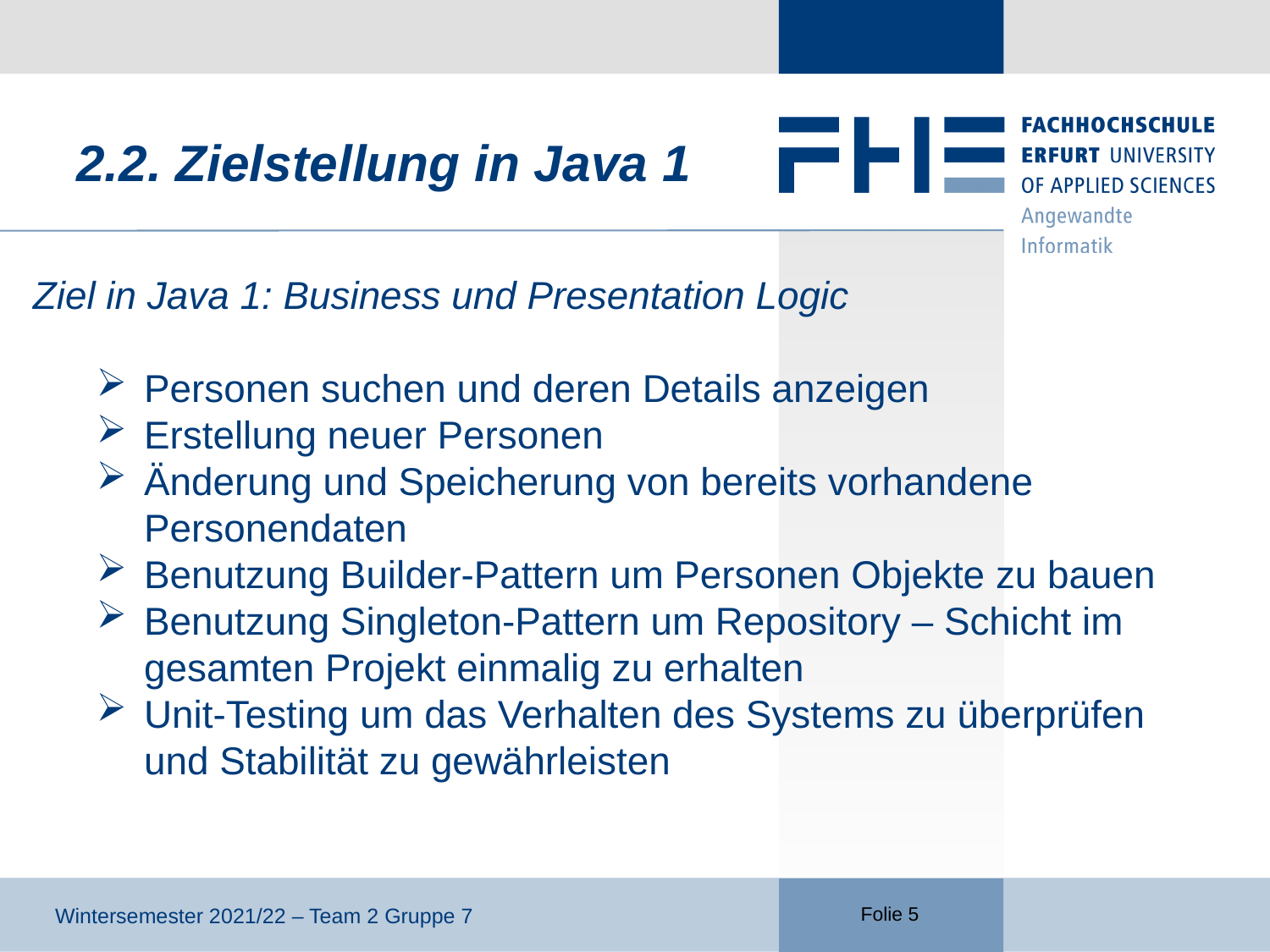

# 2.2. Zielstellung in Java 1
Ziel in Java 1: Business und Presentation Logic

Personen suchen und deren Details anzeigen
Erstellung neuer Personen
Änderung und Speicherung von bereits vorhandene Personendaten
Benutzung Builder-Pattern um Personen Objekte zu bauen
Benutzung Singleton-Pattern um Repository – Schicht im gesamten Projekt einmalig zu erhalten
Unit-Testing um das Verhalten des Systems zu überprüfen und Stabilität zu gewährleisten

Wintersemester 2021/22 – Team 2 Gruppe 7
Folie 5